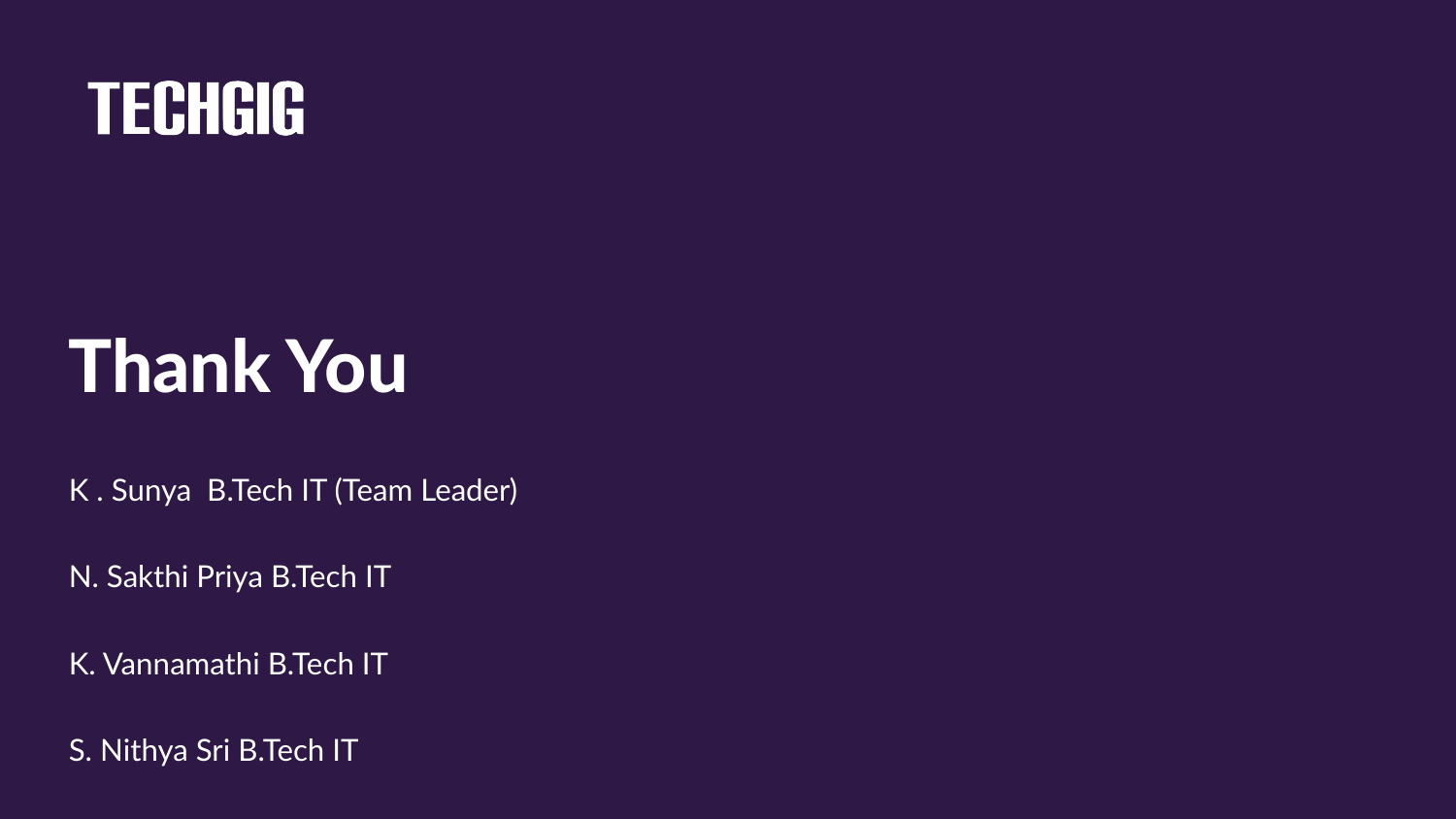

# Thank You
K . Sunya  B.Tech IT (Team Leader)
N. Sakthi Priya B.Tech IT
K. Vannamathi B.Tech IT
S. Nithya Sri B.Tech IT